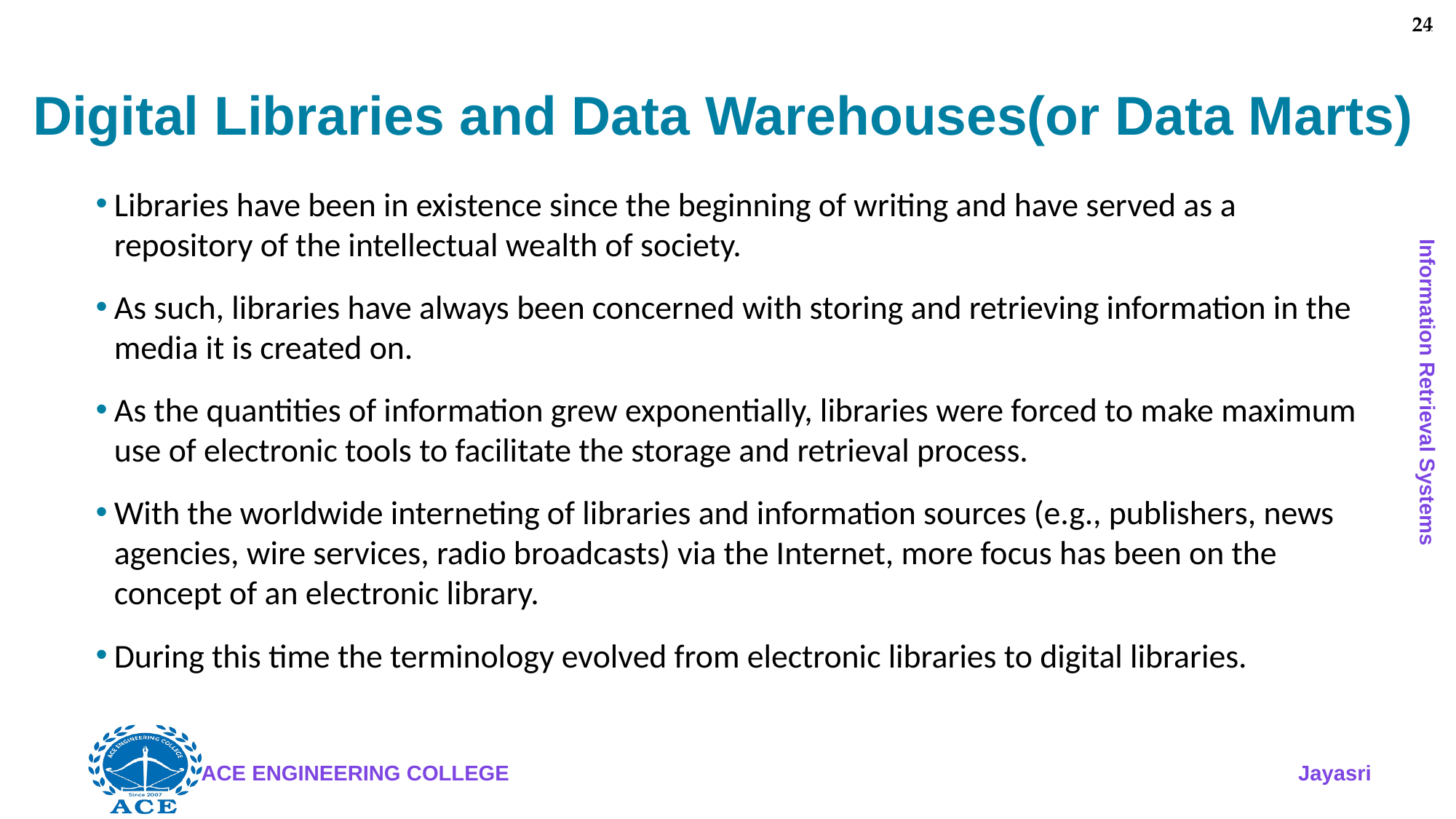

24
# Digital Libraries and Data Warehouses(or Data Marts)
Libraries have been in existence since the beginning of writing and have served as a repository of the intellectual wealth of society.
As such, libraries have always been concerned with storing and retrieving information in the media it is created on.
As the quantities of information grew exponentially, libraries were forced to make maximum use of electronic tools to facilitate the storage and retrieval process.
With the worldwide interneting of libraries and information sources (e.g., publishers, news agencies, wire services, radio broadcasts) via the Internet, more focus has been on the concept of an electronic library.
During this time the terminology evolved from electronic libraries to digital libraries.